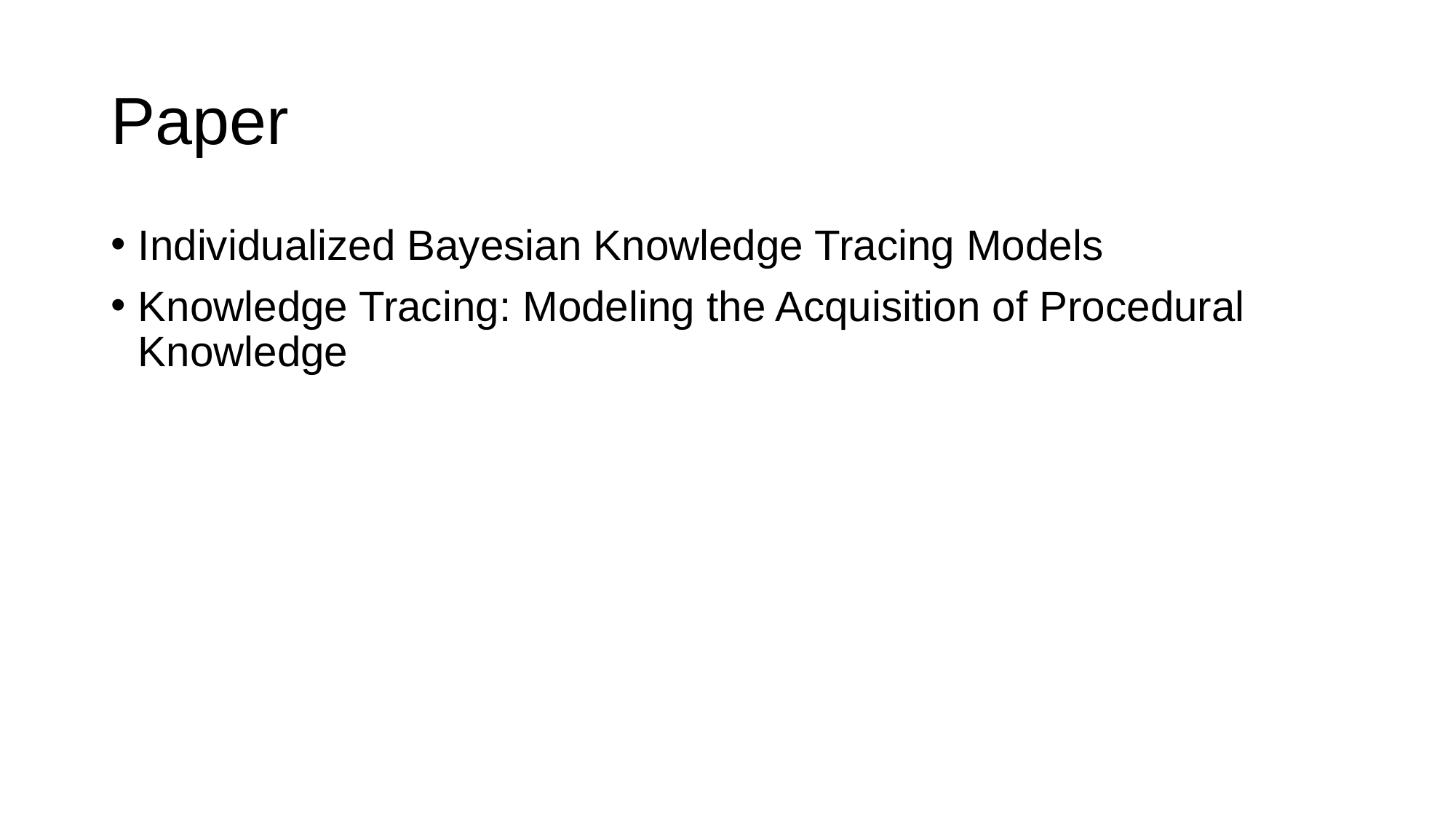

# Paper
Individualized Bayesian Knowledge Tracing Models
Knowledge Tracing: Modeling the Acquisition of Procedural Knowledge